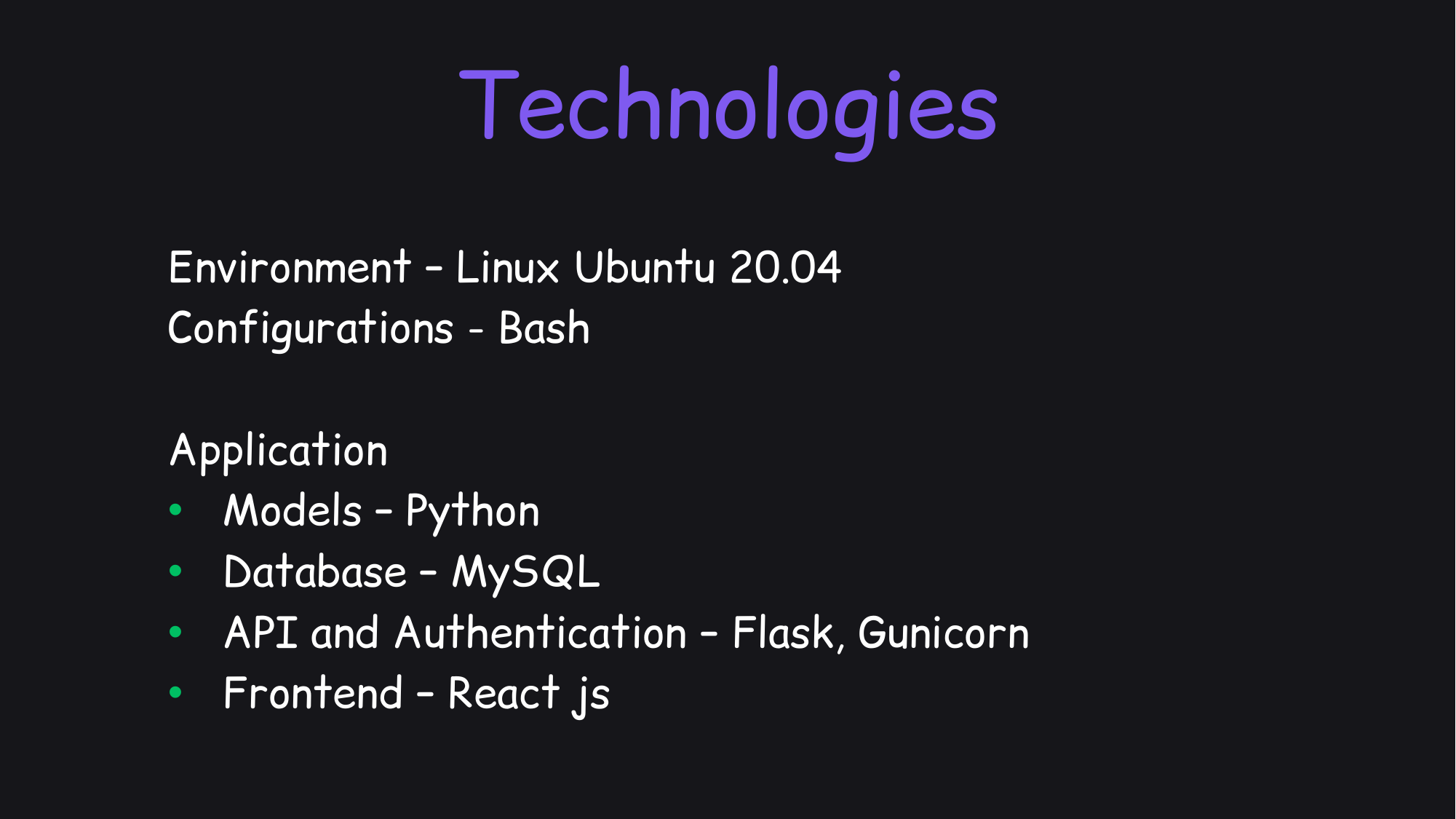

Technologies
Environment – Linux Ubuntu 20.04
Configurations - Bash

Application
Models – Python
Database – MySQL
API and Authentication – Flask, Gunicorn
Frontend – React js